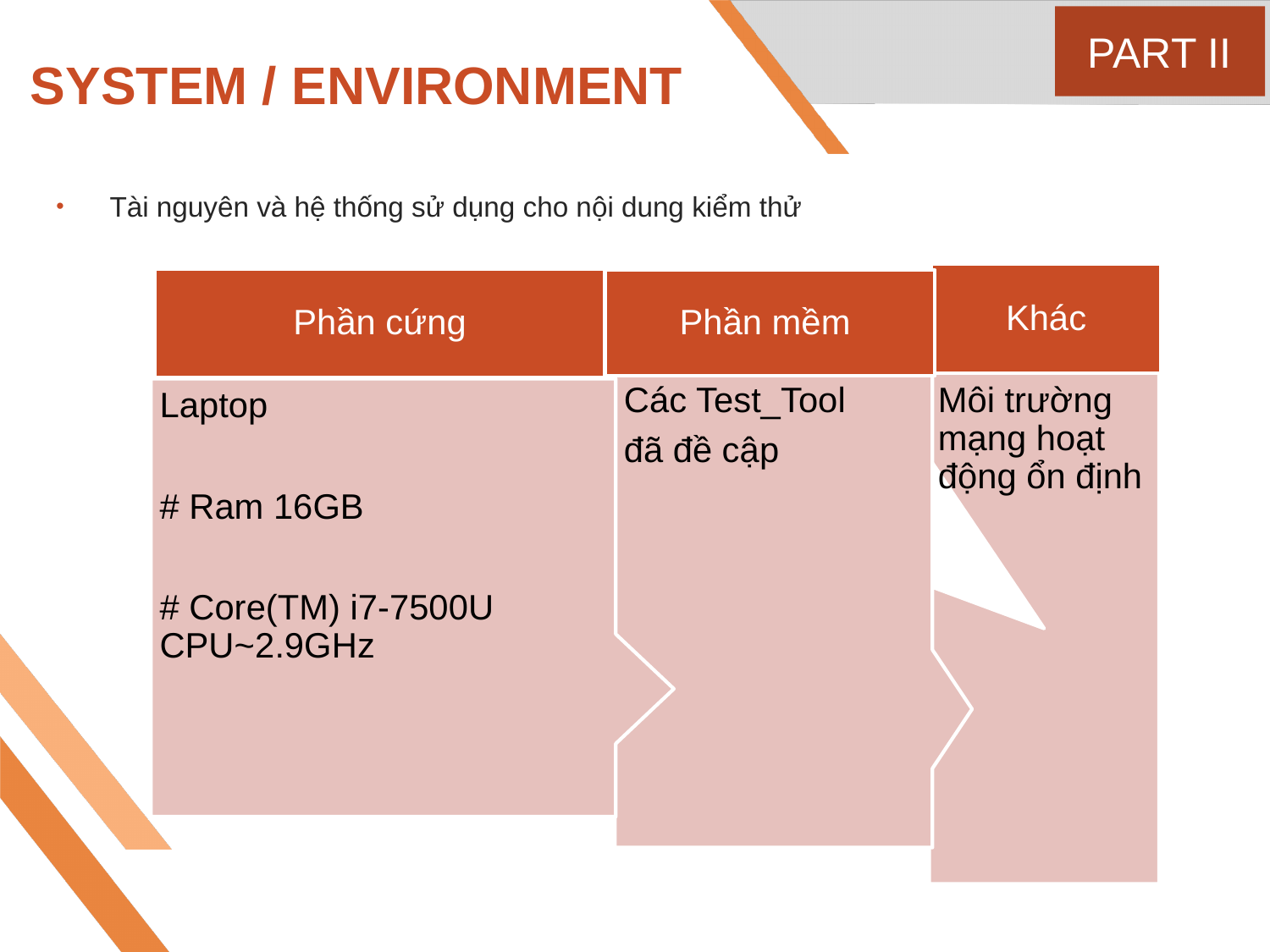

PART II
# SYSTEM / ENVIRONMENT
Tài nguyên và hệ thống sử dụng cho nội dung kiểm thử

Môi trường mạng hoạt động ổn định
Khác
Các Test_Tool
đã đề cập
Phần mềm
Laptop

# Ram 16GB

# Core(TM) i7-7500U CPU~2.9GHz
Phần cứng